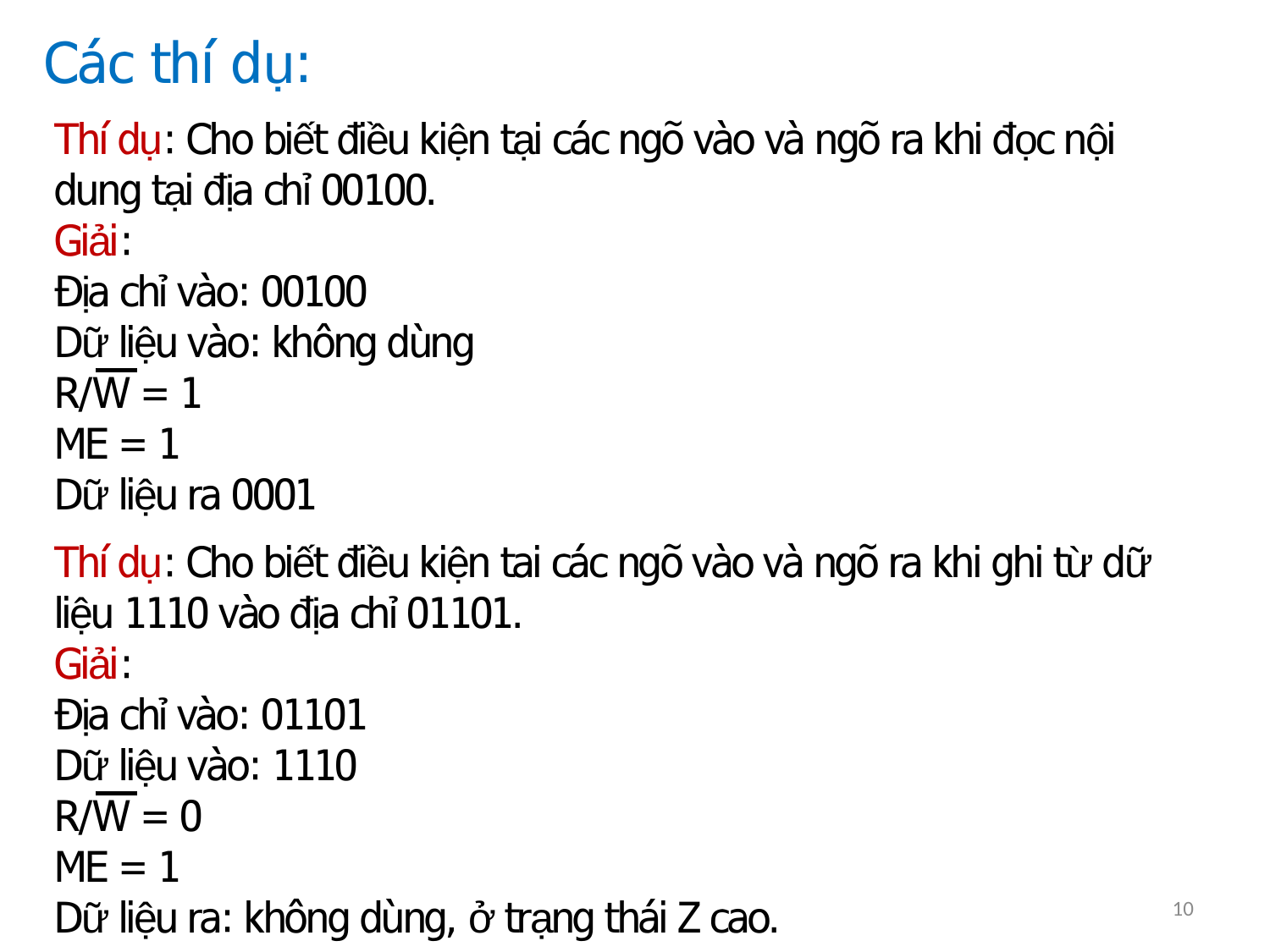

Các thí dụ:
Thí dụ: Cho biết điều kiện tại các ngõ vào và ngõ ra khi đọc nội dung tại địa chỉ 00100.
Giải:
Địa chỉ vào: 00100
Dữ liệu vào: không dùng
R/W = 1
ME = 1
Dữ liệu ra 0001
Thí dụ: Cho biết điều kiện tai các ngõ vào và ngõ ra khi ghi từ dữ liệu 1110 vào địa chỉ 01101.
Giải:
Địa chỉ vào: 01101
Dữ liệu vào: 1110
R/W = 0
ME = 1
Dữ liệu ra: không dùng, ở trạng thái Z cao.
10